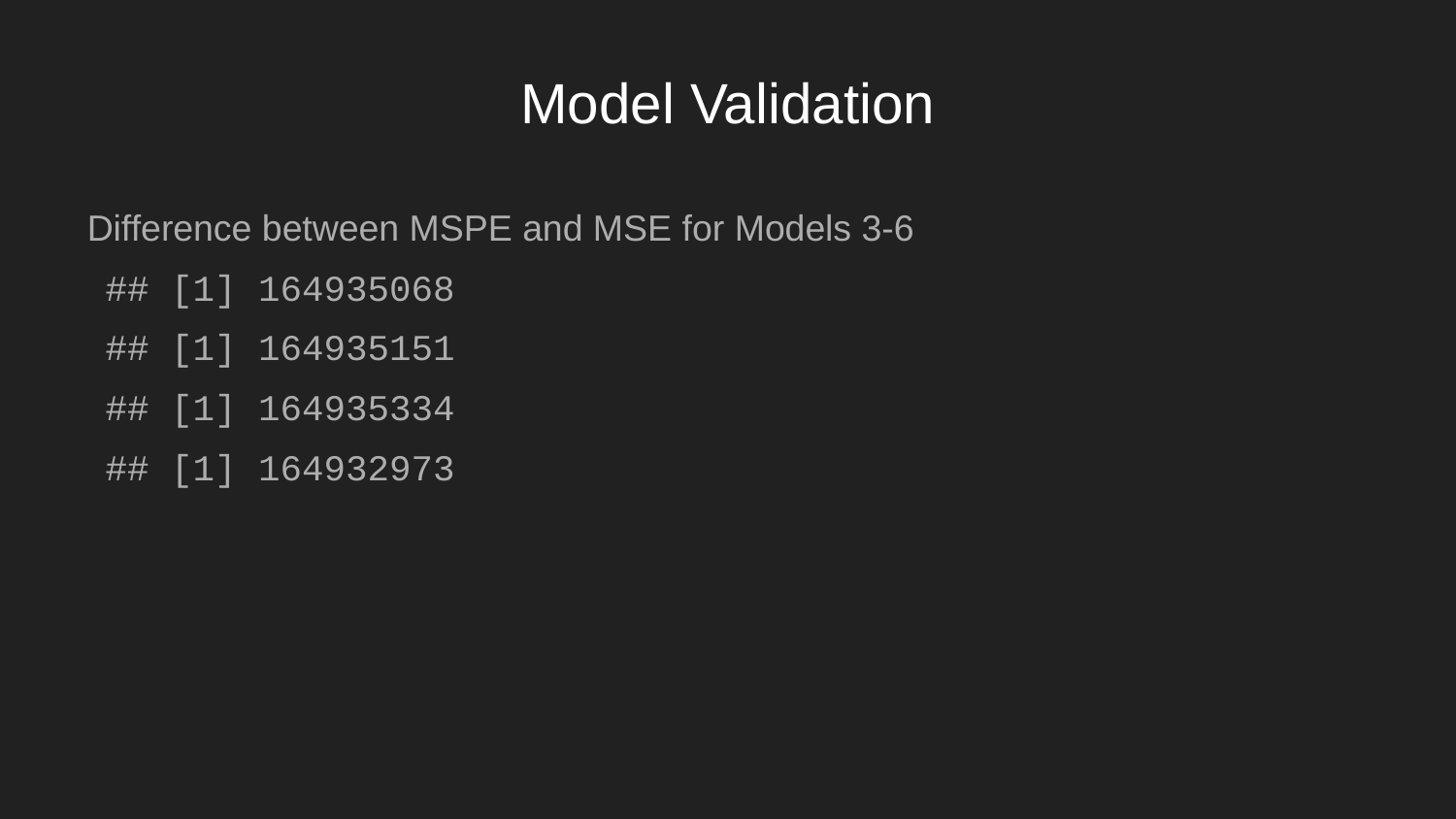

# Model Validation
Difference between MSPE and MSE for Models 3-6
## [1] 164935068
## [1] 164935151
## [1] 164935334
## [1] 164932973